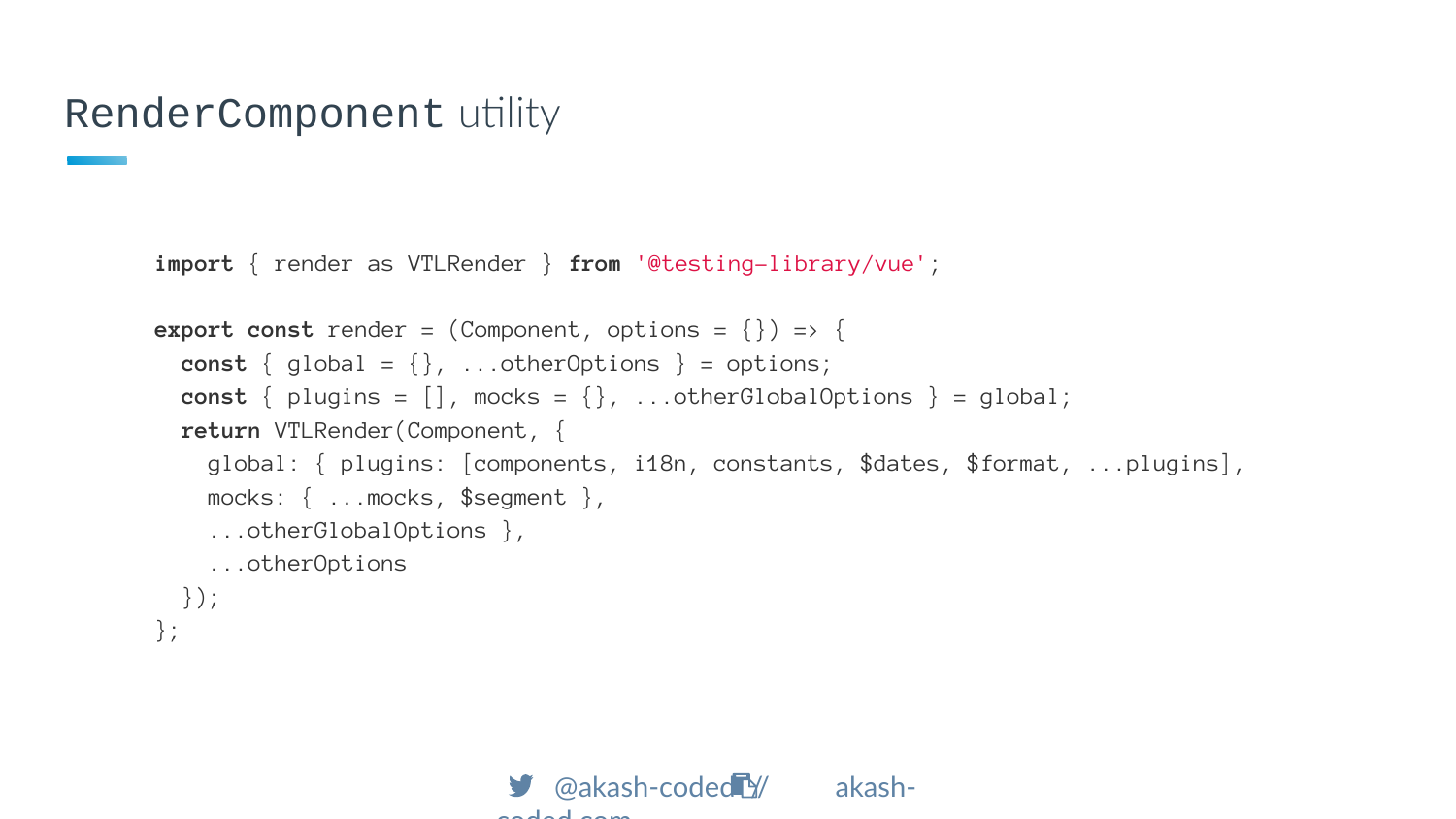

# RenderComponent utility
import { render as VTLRender } from '@testing-library/vue';

export const render = (Component, options = {}) => {
  const { global = {}, ...otherOptions } = options;
  const { plugins = [], mocks = {}, ...otherGlobalOptions } = global;
  return VTLRender(Component, {
    global: { plugins: [components, i18n, constants, $dates, $format, ...plugins],
    mocks: { ...mocks, $segment },
    ...otherGlobalOptions },
    ...otherOptions
  });
};
        @akash-coded  //         akash-coded.com